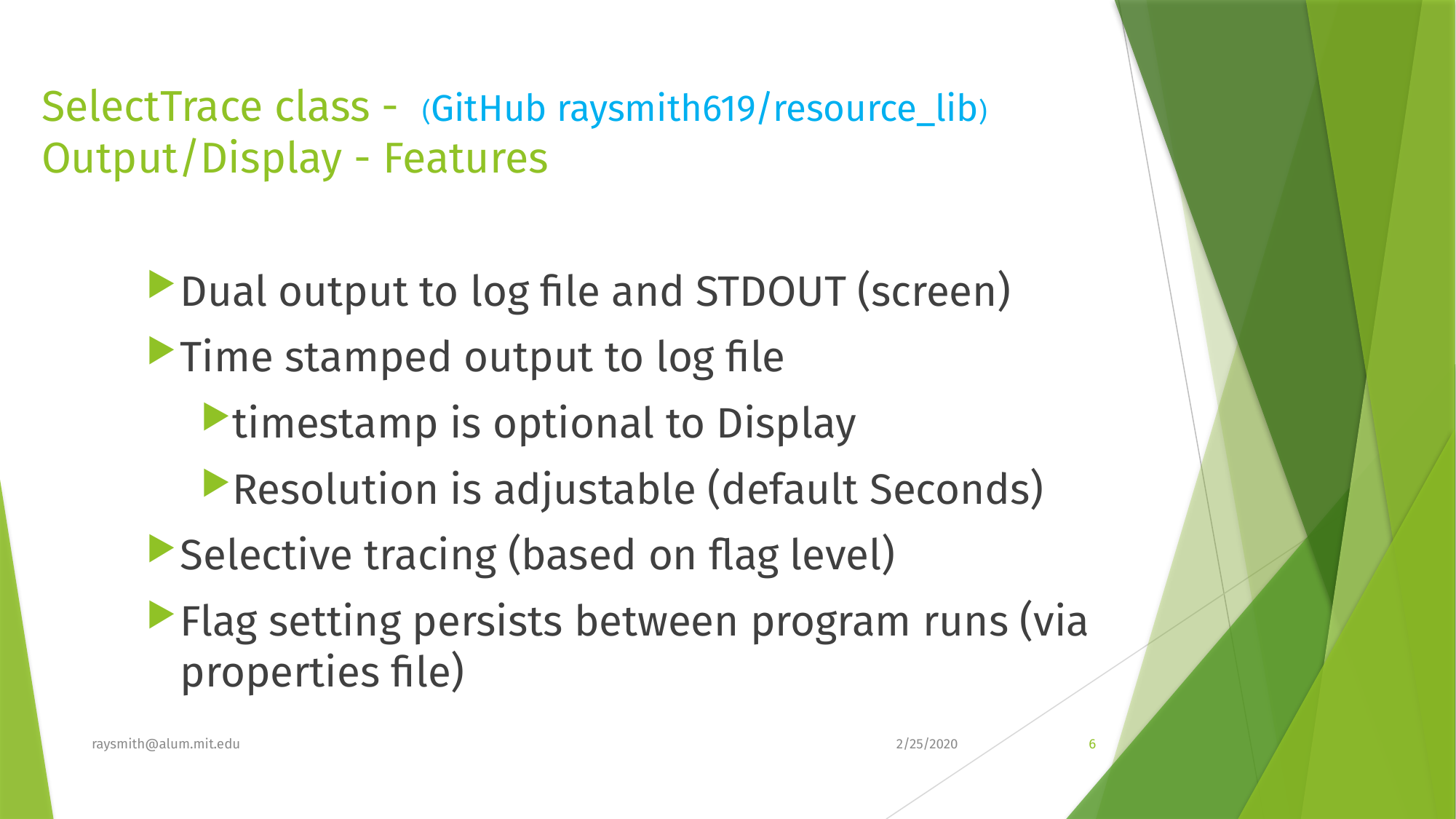

# SelectTrace class -  (GitHub raysmith619/resource_lib) Output/Display - Features
Dual output to log file and STDOUT (screen)
Time stamped output to log file
timestamp is optional to Display
Resolution is adjustable (default Seconds)
Selective tracing (based on flag level)
Flag setting persists between program runs (via properties file)

raysmith@alum.mit.edu
2/25/2020
6